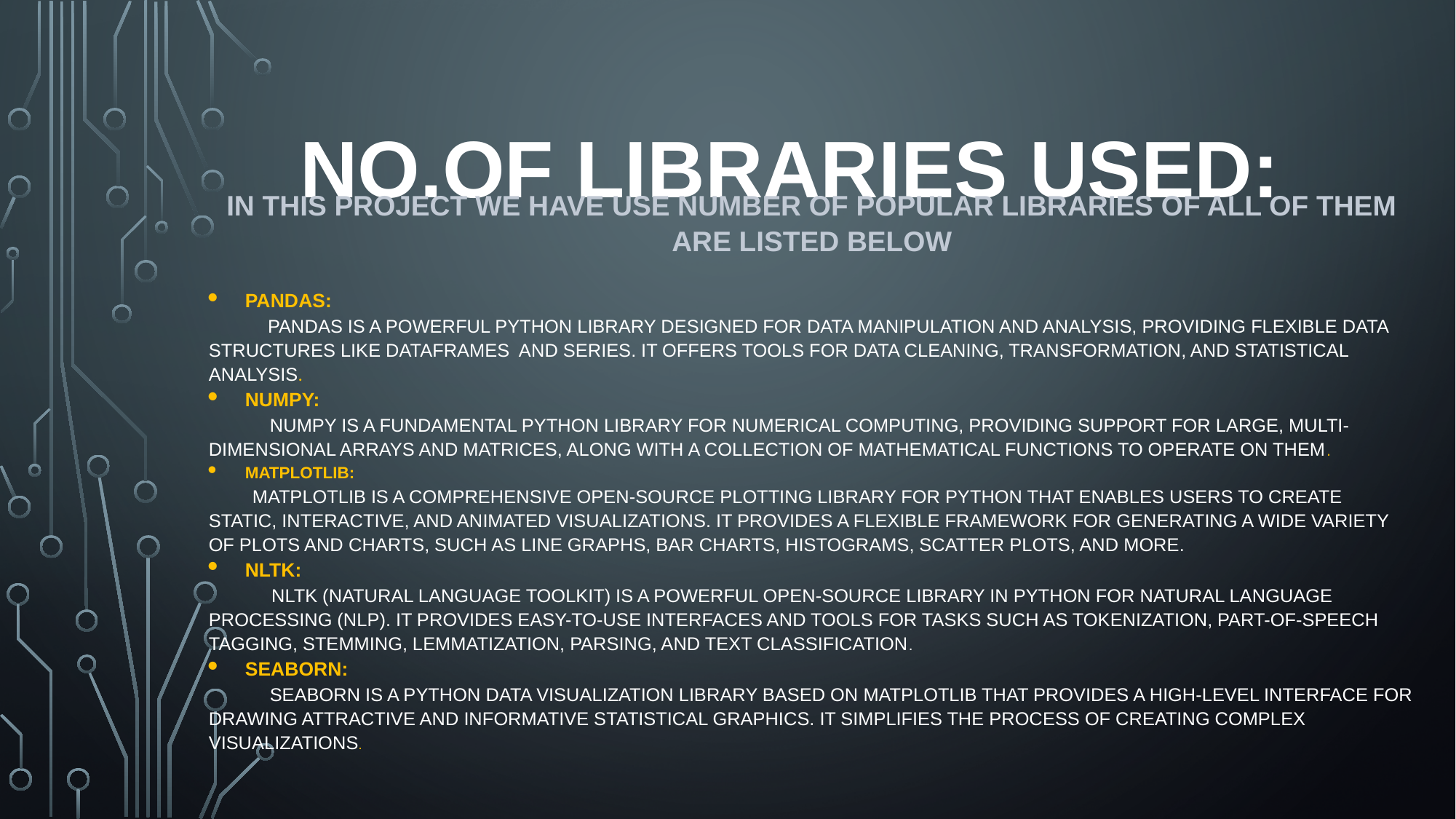

# No.Of Libraries Used:
In this project we have use number of popular libraries of all of them are listed below

Pandas:
             Pandas is a powerful Python library designed for data manipulation and analysis, providing flexible data structures like DataFrames  and Series. It offers tools for data cleaning, transformation, and statistical analysis.
Numpy:
            NumPy is a fundamental Python library for numerical computing, providing support for large, multi-dimensional arrays and matrices, along with a collection of mathematical functions to operate on them.
Matplotlib:
            Matplotlib is a comprehensive open-source plotting library for Python that enables users to create static, interactive, and animated visualizations. It provides a flexible framework for generating a wide variety of plots and charts, such as line graphs, bar charts, histograms, scatter plots, and more.
NLTK:
               NLTK (Natural Language Toolkit) is a powerful open-source library in Python for natural language processing (NLP). It provides easy-to-use interfaces and tools for tasks such as tokenization, part-of-speech tagging, stemming, lemmatization, parsing, and text classification.
Seaborn:
            Seaborn is a Python data visualization library based on Matplotlib that provides a high-level interface for drawing attractive and informative statistical graphics. It simplifies the process of creating complex visualizations.